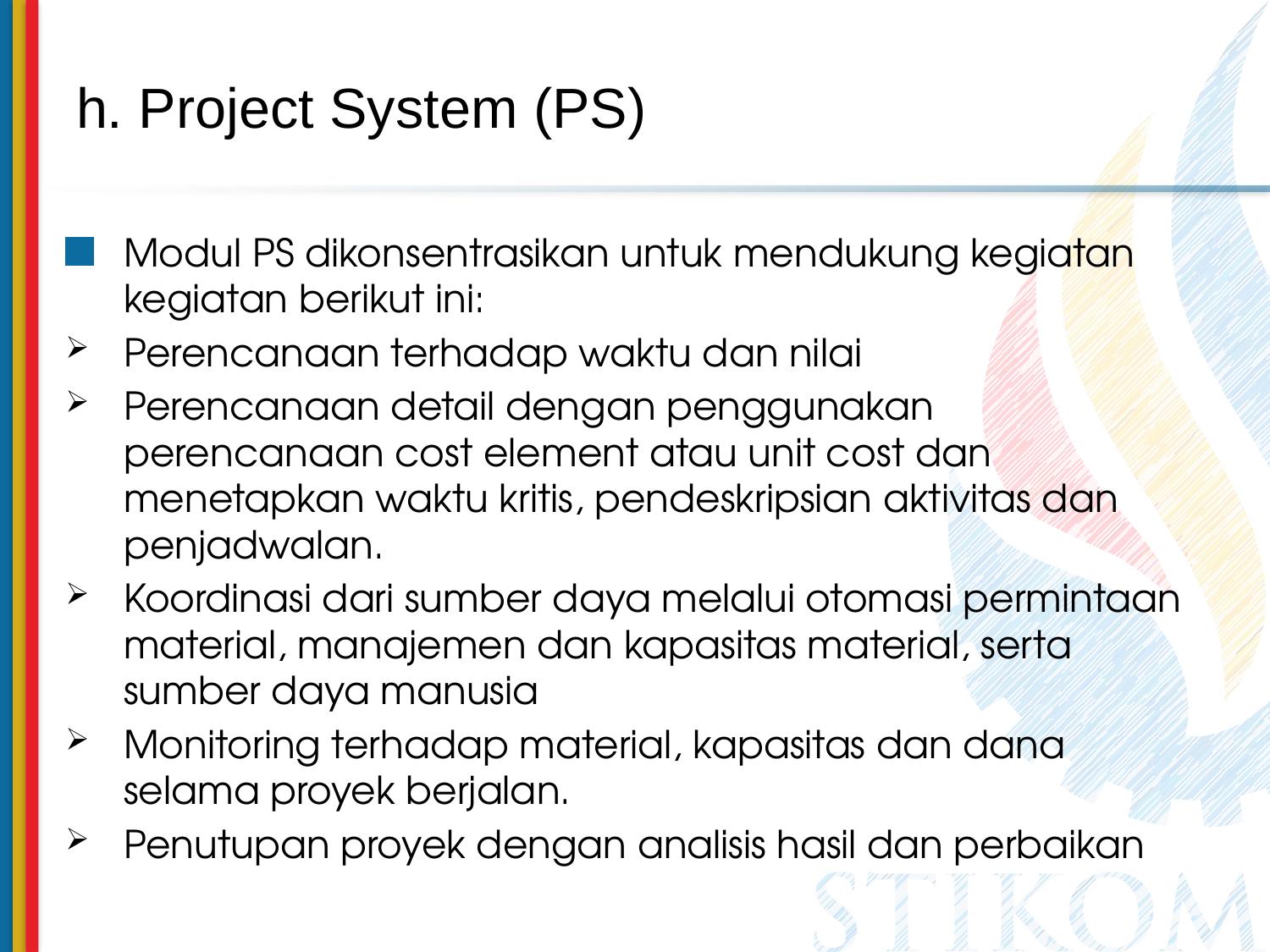

# h. Project System (PS)
Modul PS dikonsentrasikan untuk mendukung kegiatan kegiatan berikut ini:
Perencanaan terhadap waktu dan nilai
Perencanaan detail dengan penggunakan perencanaan cost element atau unit cost dan menetapkan waktu kritis, pendeskripsian aktivitas dan penjadwalan.
Koordinasi dari sumber daya melalui otomasi permintaan material, manajemen dan kapasitas material, serta sumber daya manusia
Monitoring terhadap material, kapasitas dan dana selama proyek berjalan.
Penutupan proyek dengan analisis hasil dan perbaikan